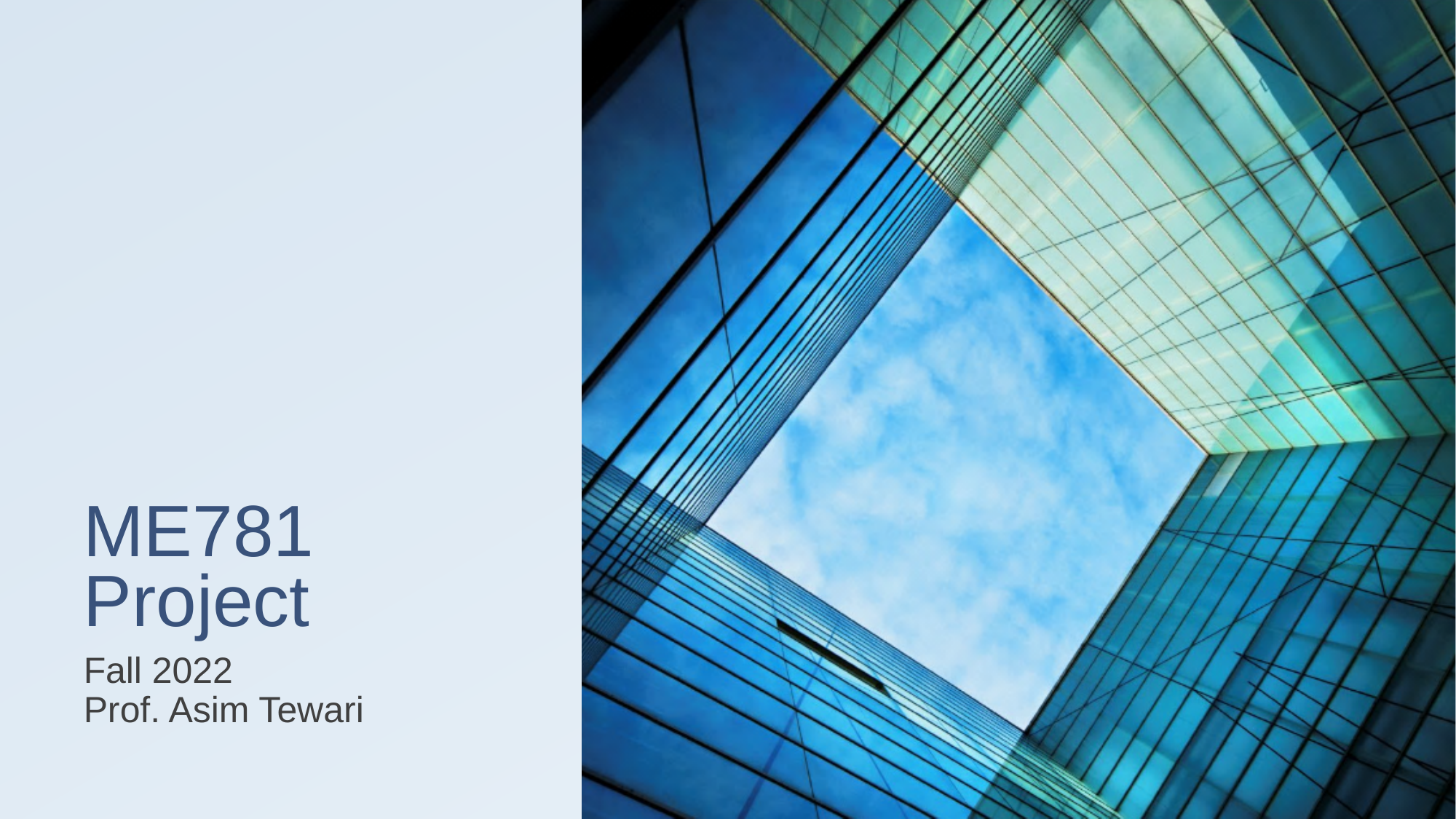

# ME781 Project
Fall 2022
Prof. Asim Tewari